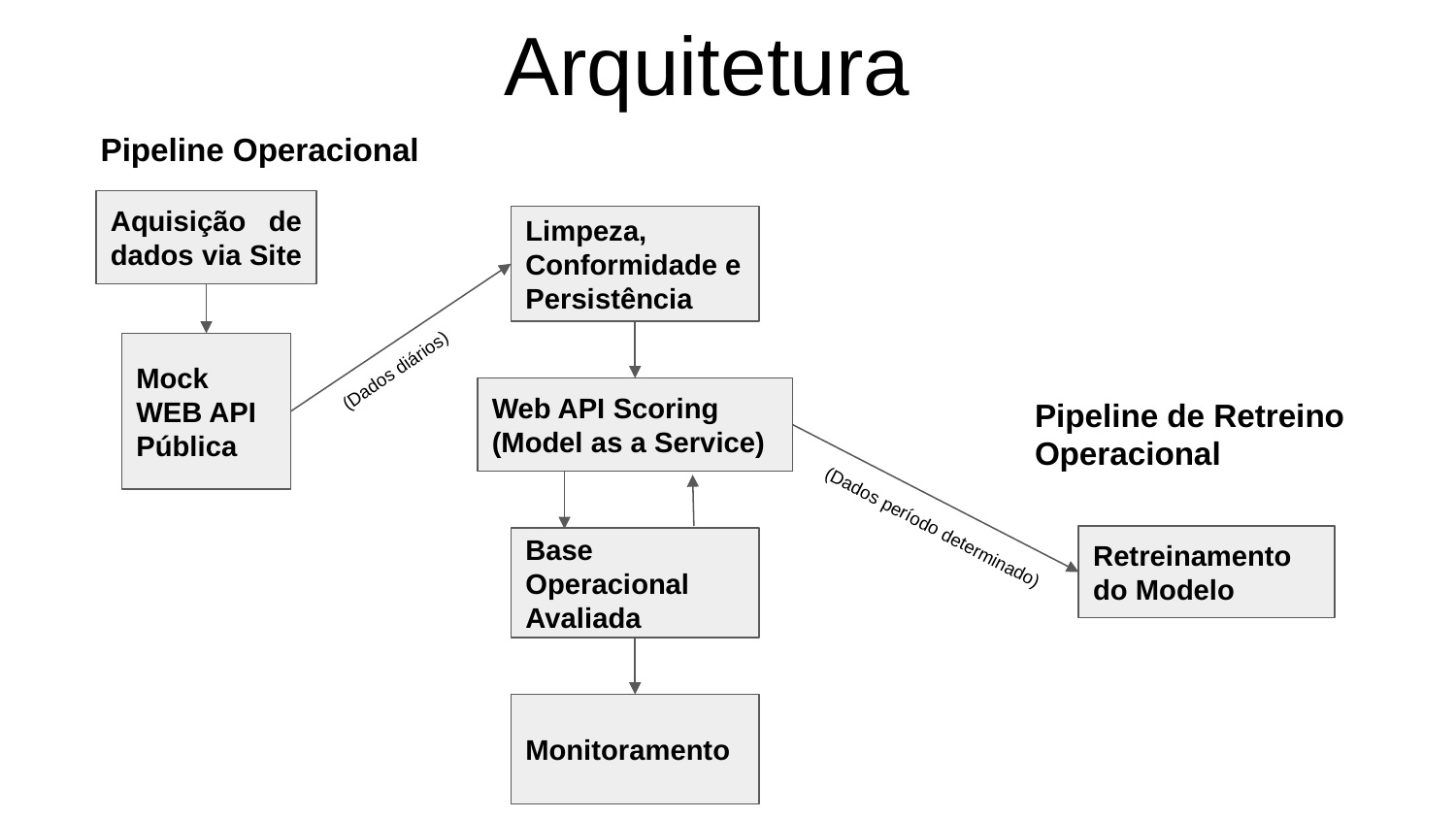

# Arquitetura
Pipeline Operacional

Aquisição de dados via Site
Limpeza, Conformidade e Persistência
Mock WEB API Pública
(Dados diários)
Web API Scoring (Model as a Service)
Pipeline de Retreino Operacional

(Dados período determinado)
Retreinamento do Modelo
Base Operacional Avaliada
Monitoramento